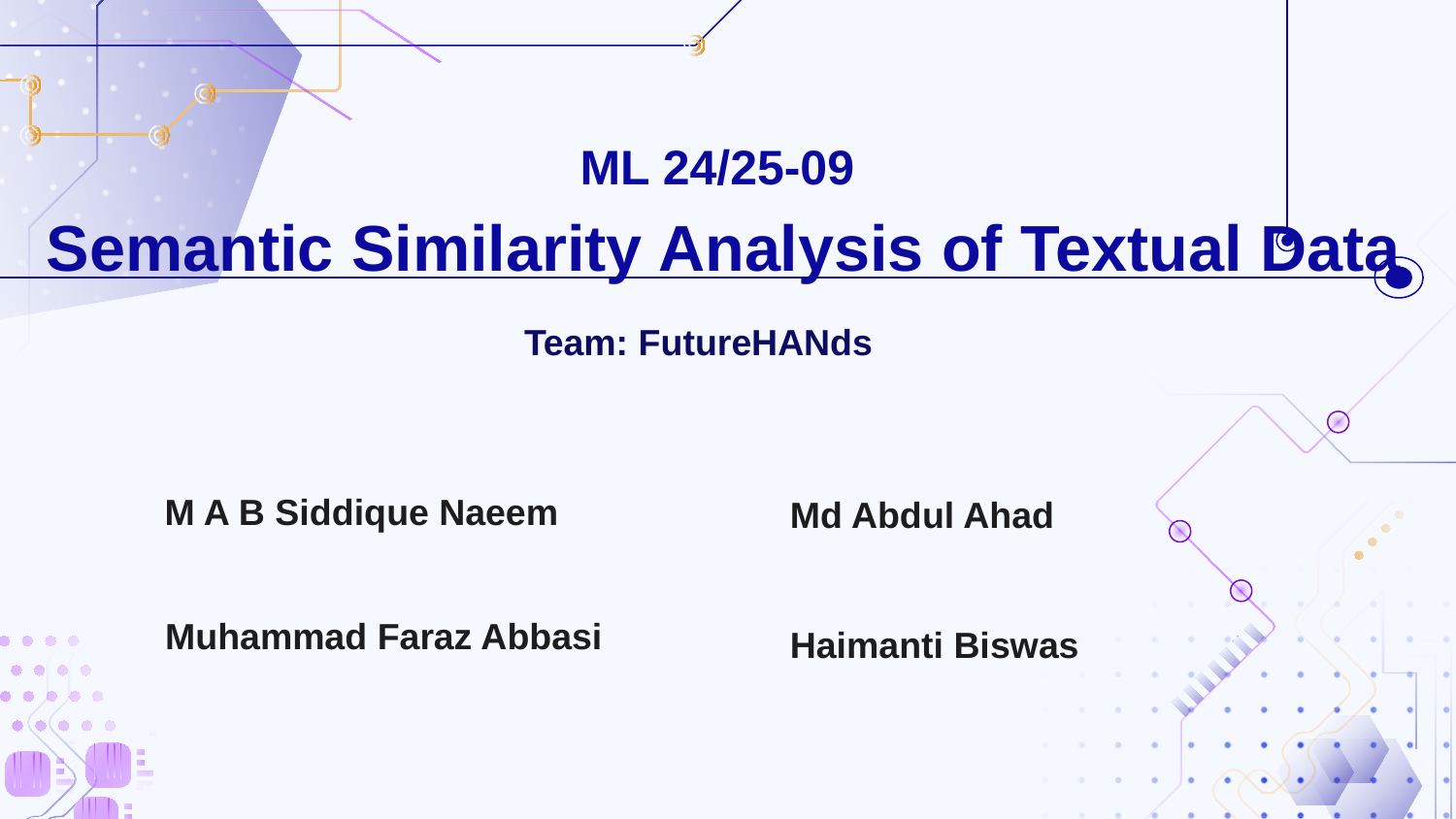

# ML 24/25-09 Semantic Similarity Analysis of Textual Data

Team: FutureHANds

M A B Siddique Naeem
Md Abdul Ahad
Muhammad Faraz Abbasi
Haimanti Biswas